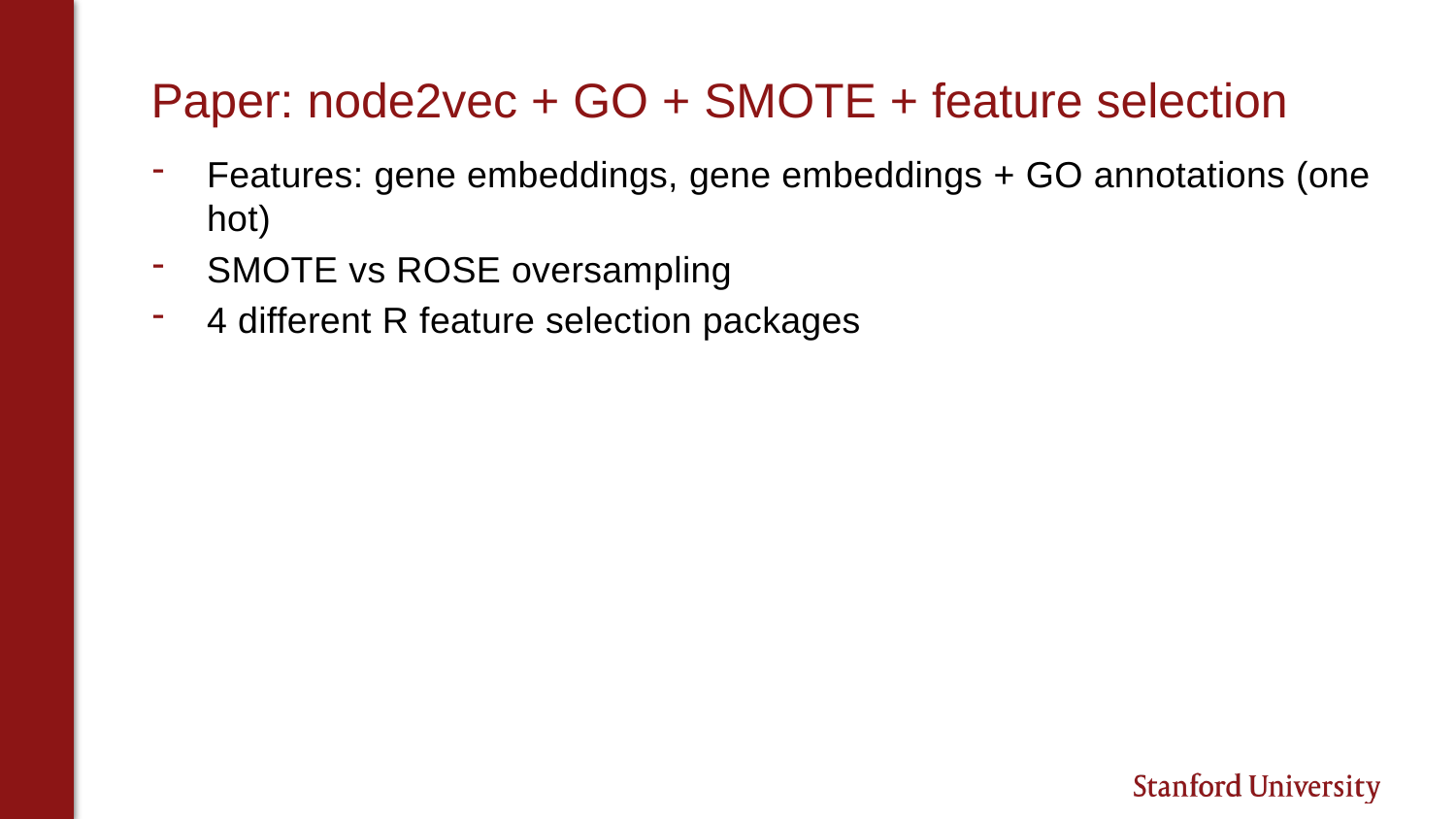

# Paper: node2vec + GO + SMOTE + feature selection
Features: gene embeddings, gene embeddings + GO annotations (one hot)
SMOTE vs ROSE oversampling
4 different R feature selection packages